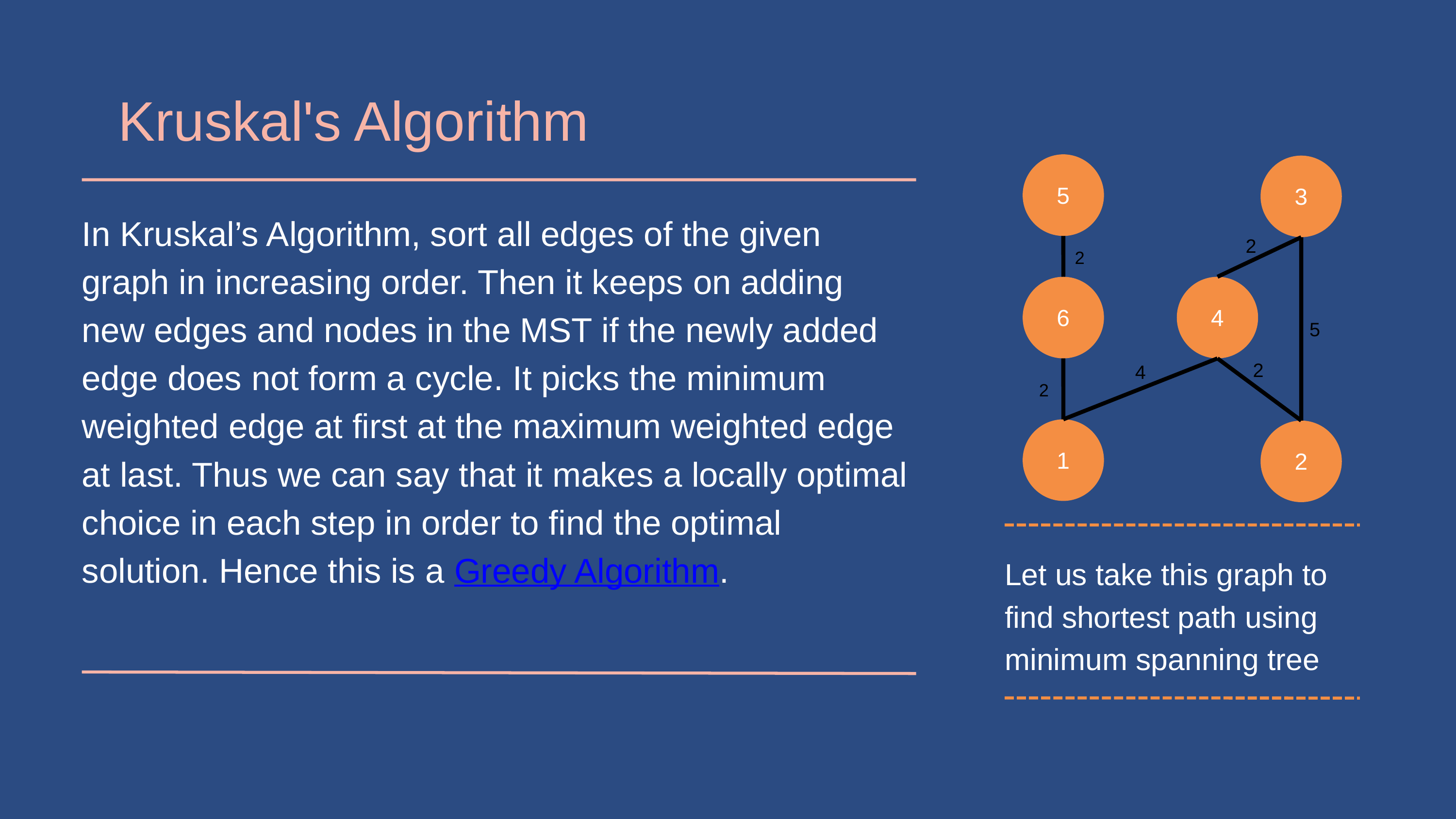

Kruskal's Algorithm

5

3
2

2

6

4
5
2
4

2

1

2

In Kruskal’s Algorithm, sort all edges of the given graph in increasing order. Then it keeps on adding new edges and nodes in the MST if the newly added edge does not form a cycle. It picks the minimum weighted edge at first at the maximum weighted edge at last. Thus we can say that it makes a locally optimal choice in each step in order to find the optimal solution. Hence this is a Greedy Algorithm.

Let us take this graph to find shortest path using minimum spanning tree